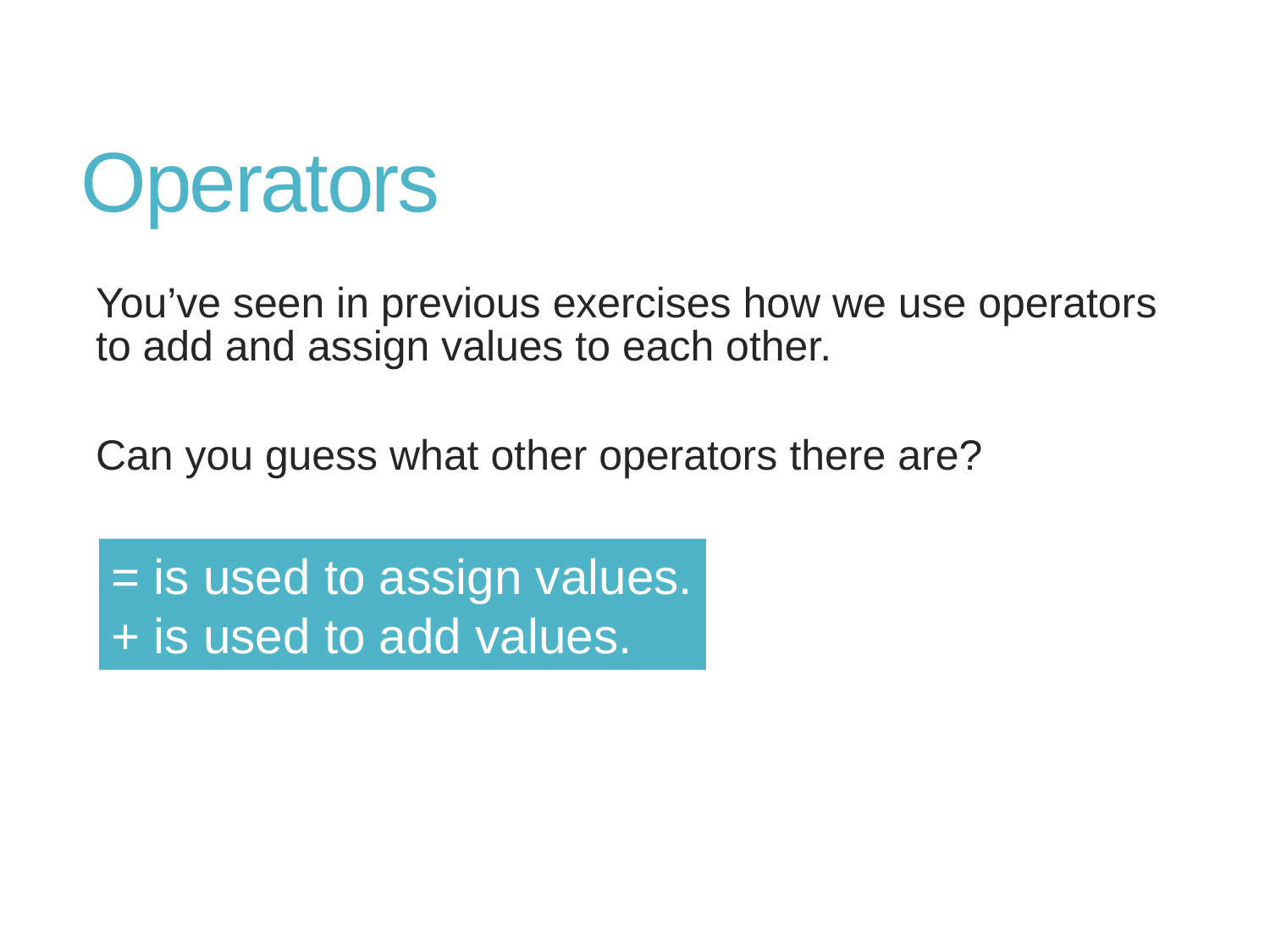

# Operators
You’ve seen in previous exercises how we use operators to add and assign values to each other.
Can you guess what other operators there are?

= is used to assign values.
+ is used to add values.